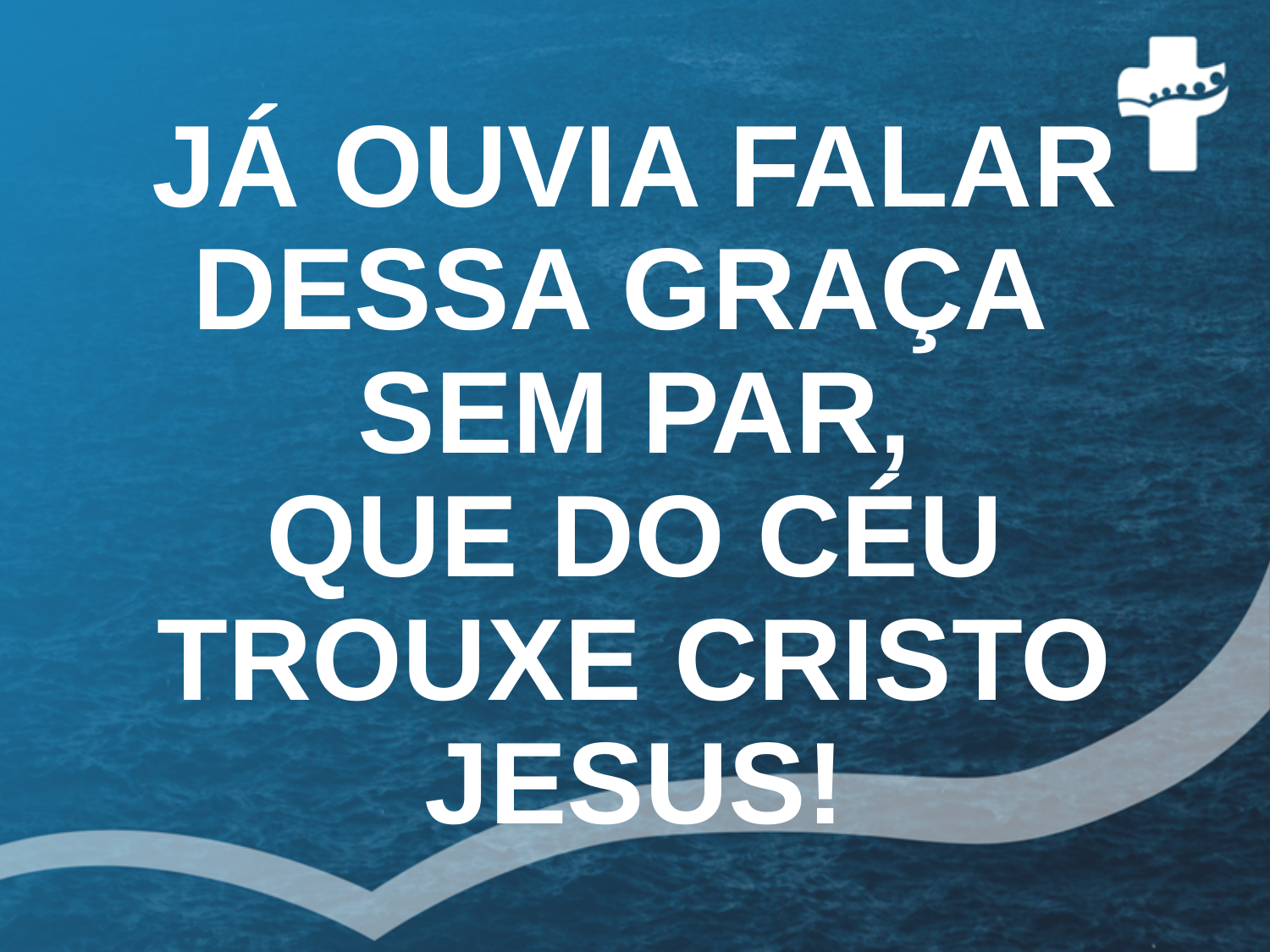

# JÁ OUVIA FALAR DESSA GRAÇA SEM PAR, QUE DO CÉU TROUXE CRISTO JESUS!